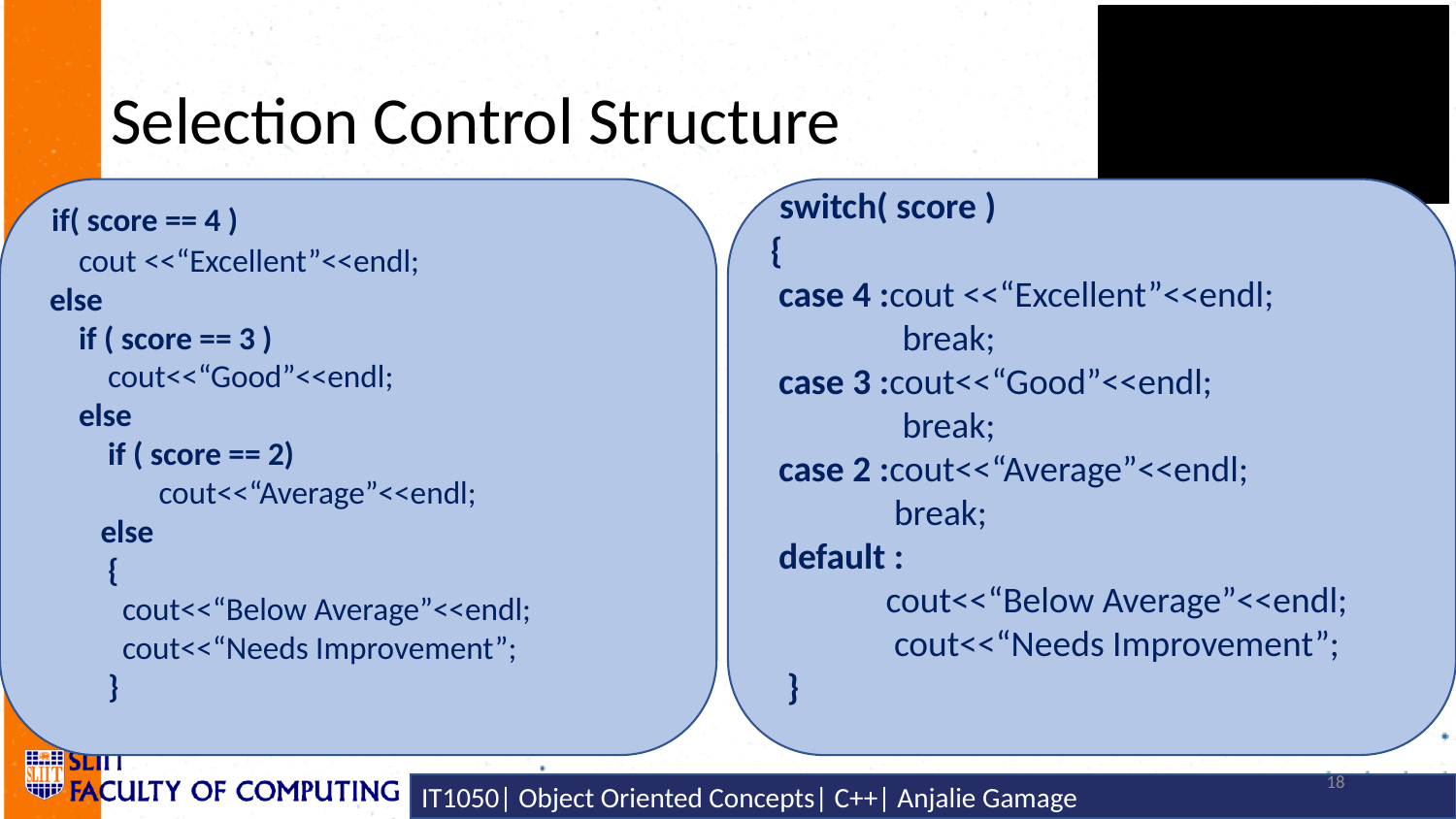

# Selection Control Structure
 if( score == 4 )
     cout <<“Excellent”<<endl;
 else
     if ( score == 3 )
         cout<<“Good”<<endl;
     else
         if ( score == 2)
                cout<<“Average”<<endl;
        else
         {
           cout<<“Below Average”<<endl;
           cout<<“Needs Improvement”;
         }

 switch( score )
{
 case 4 :cout <<“Excellent”<<endl;
                break;
 case 3 :cout<<“Good”<<endl;
                break;
 case 2 :cout<<“Average”<<endl;
               break;
 default :
              cout<<“Below Average”<<endl;
               cout<<“Needs Improvement”;
  }

18